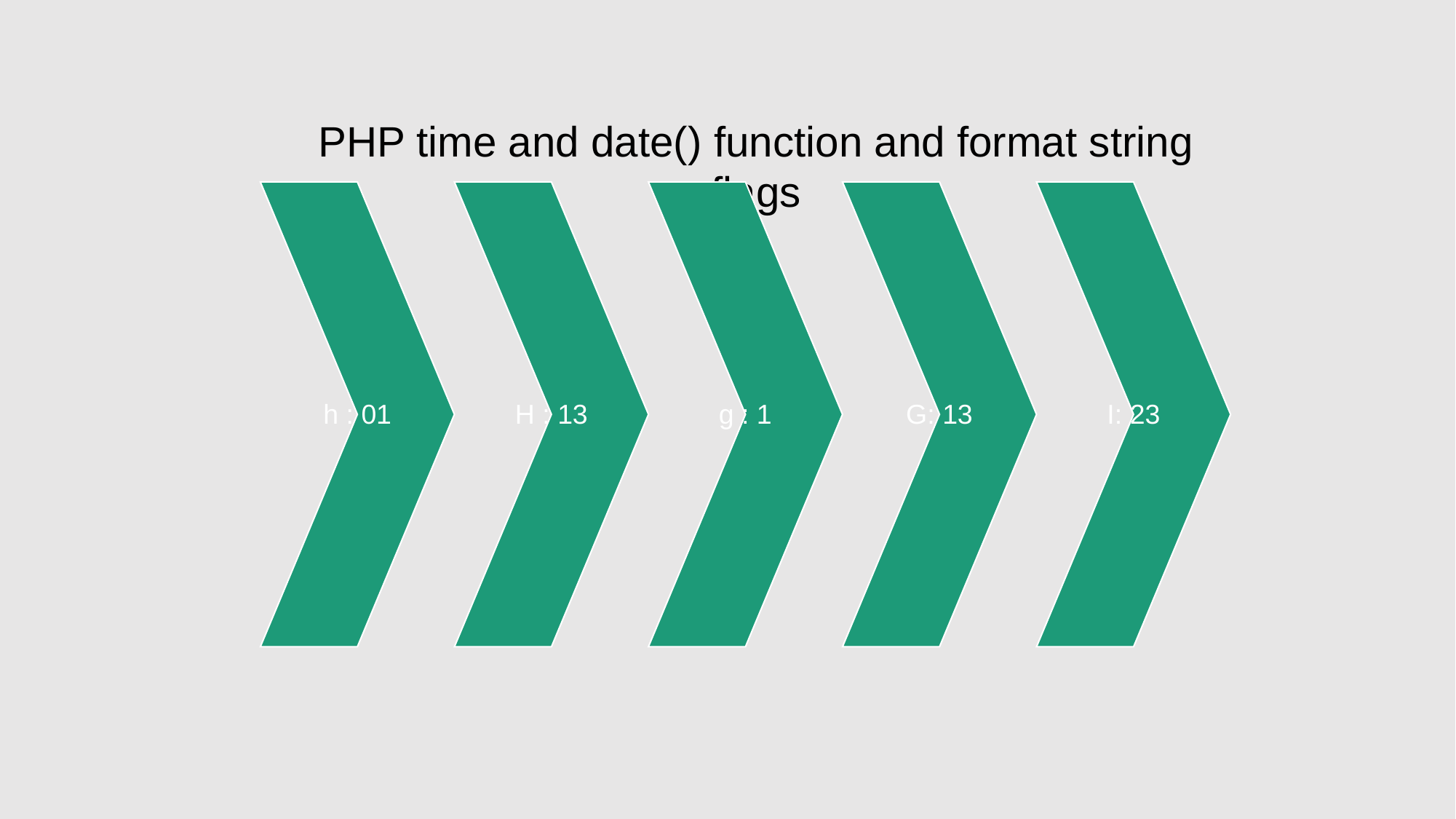

PHP time and date() function and format string flags
h : 01
H : 13
g : 1
I: 23
G: 13